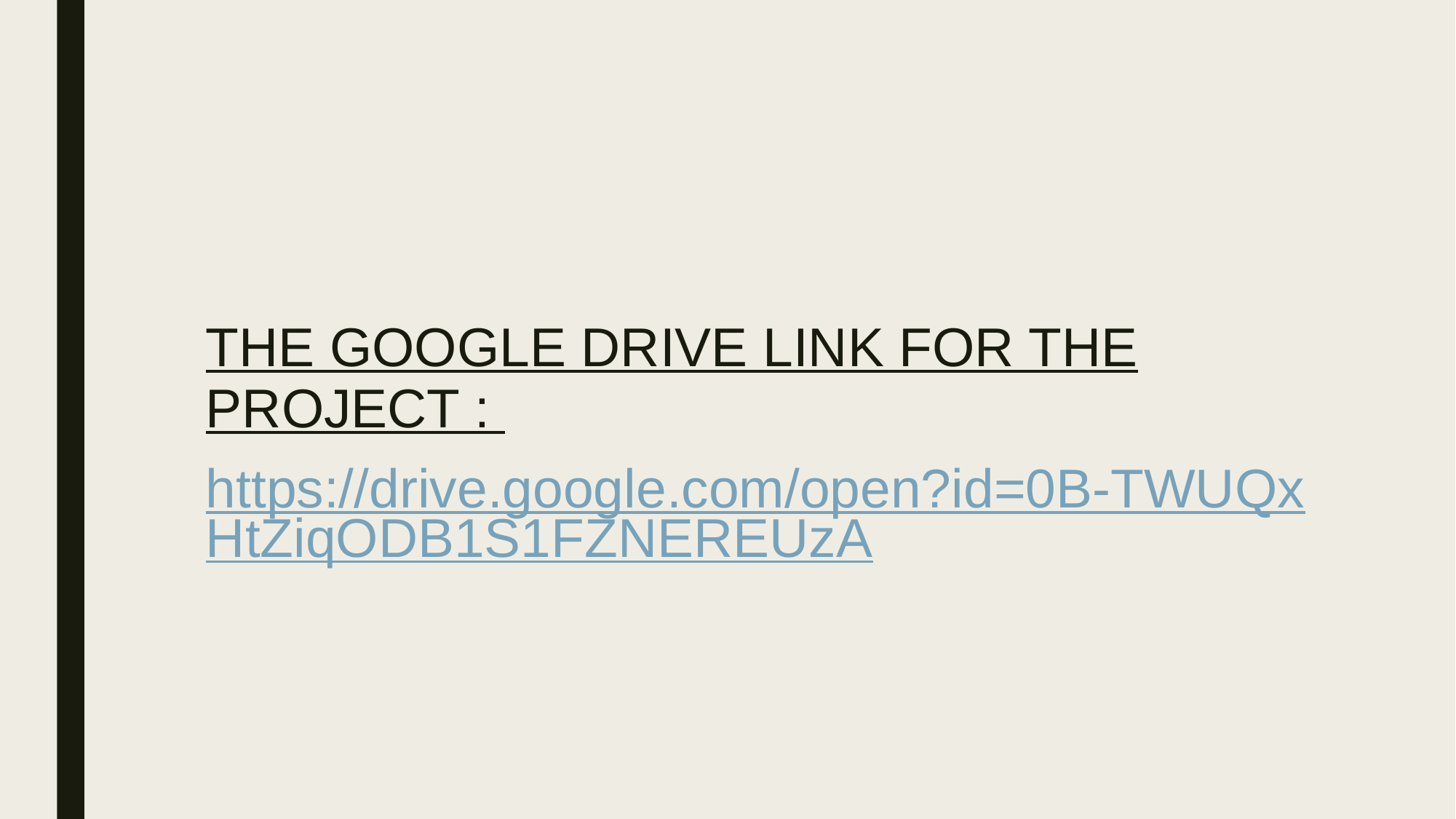

THE GOOGLE DRIVE LINK FOR THE PROJECT :
https://drive.google.com/open?id=0B-TWUQxHtZiqODB1S1FZNEREUzA